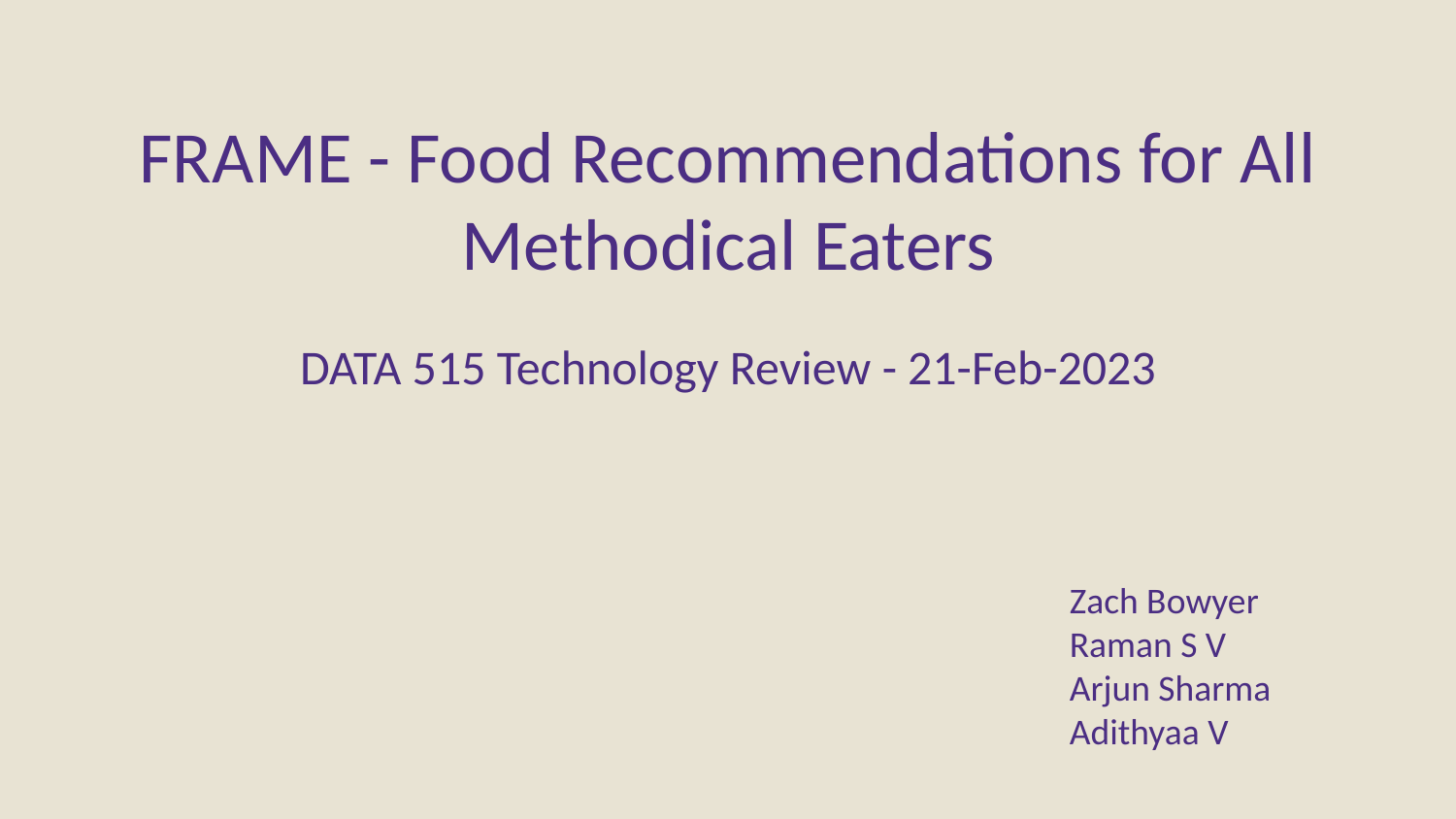

# FRAME - Food Recommendations for All Methodical Eaters
DATA 515 Technology Review - 21-Feb-2023

Zach Bowyer
Raman S V
Arjun Sharma
Adithyaa V